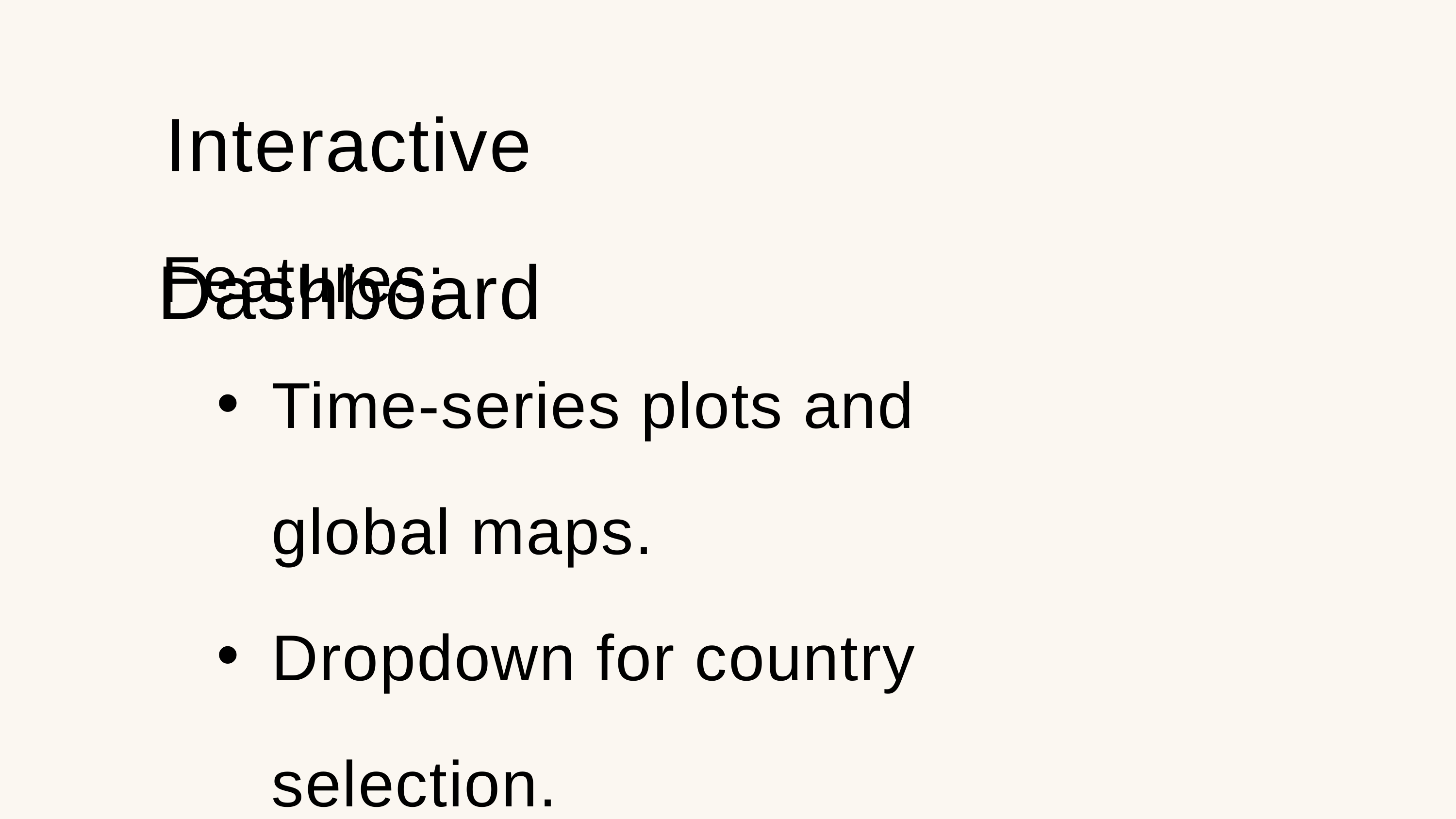

Interactive Dashboard
Features:
Time-series plots and global maps.
Dropdown for country selection.